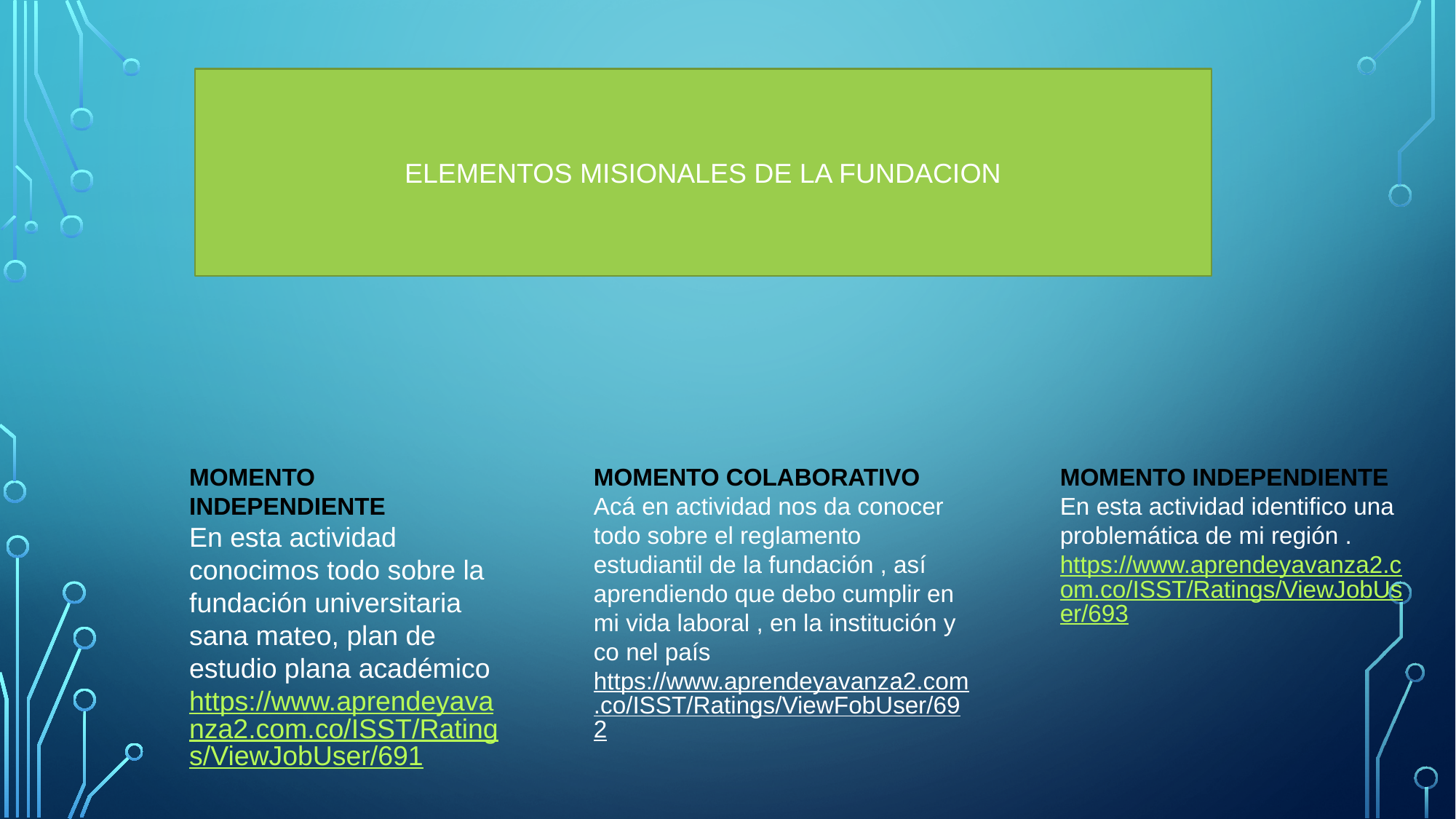

ELEMENTOS MISIONALES DE LA FUNDACION
MOMENTO INDEPENDIENTE
En esta actividad conocimos todo sobre la fundación universitaria sana mateo, plan de estudio plana académico
https://www.aprendeyavanza2.com.co/ISST/Ratings/ViewJobUser/691

MOMENTO COLABORATIVO
Acá en actividad nos da conocer todo sobre el reglamento estudiantil de la fundación , así aprendiendo que debo cumplir en mi vida laboral , en la institución y co nel país
https://www.aprendeyavanza2.com.co/ISST/Ratings/ViewFobUser/692

MOMENTO INDEPENDIENTE
En esta actividad identifico una problemática de mi región .
https://www.aprendeyavanza2.com.co/ISST/Ratings/ViewJobUser/693